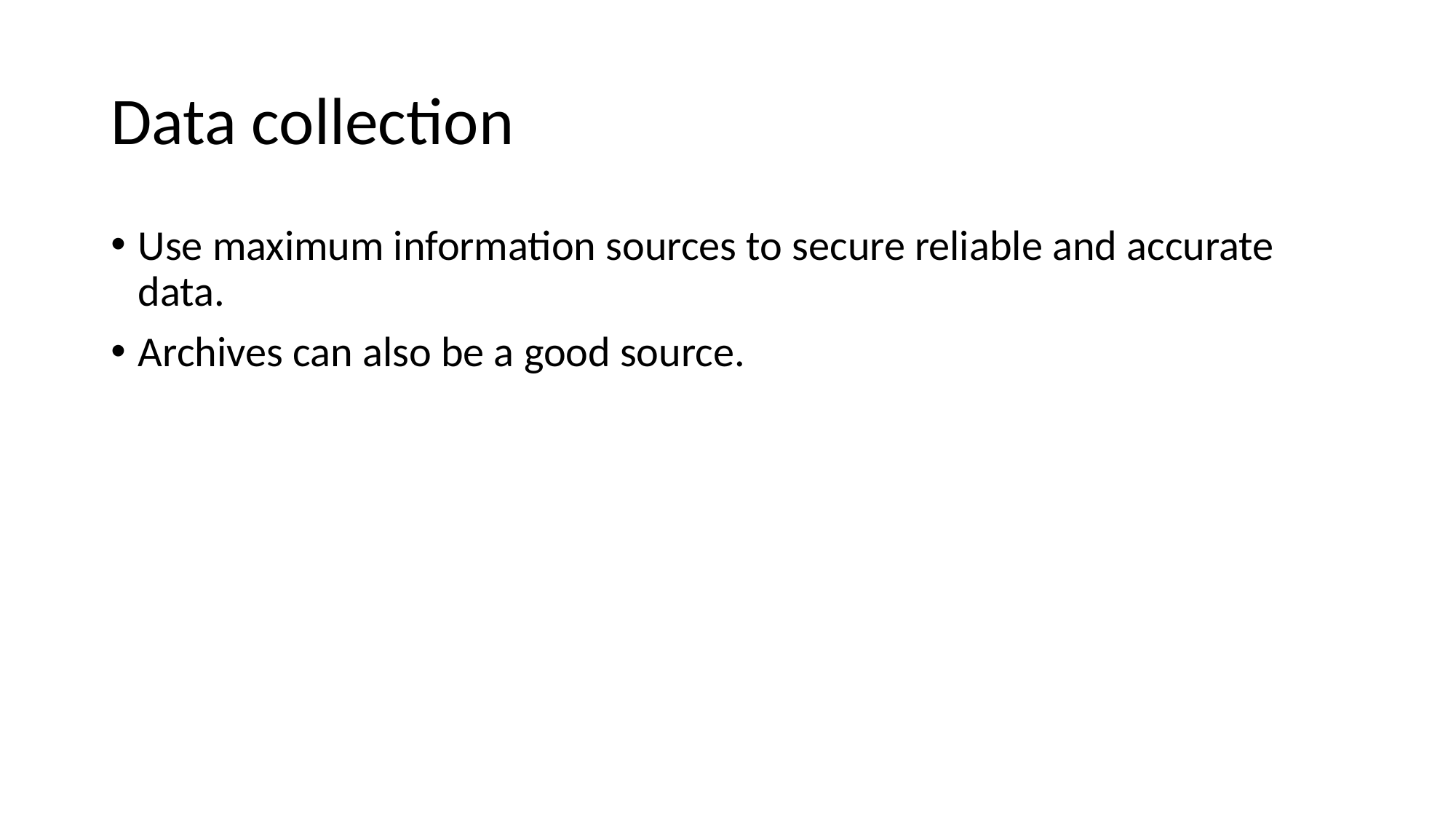

# Data collection
Use maximum information sources to secure reliable and accurate data.
Archives can also be a good source.